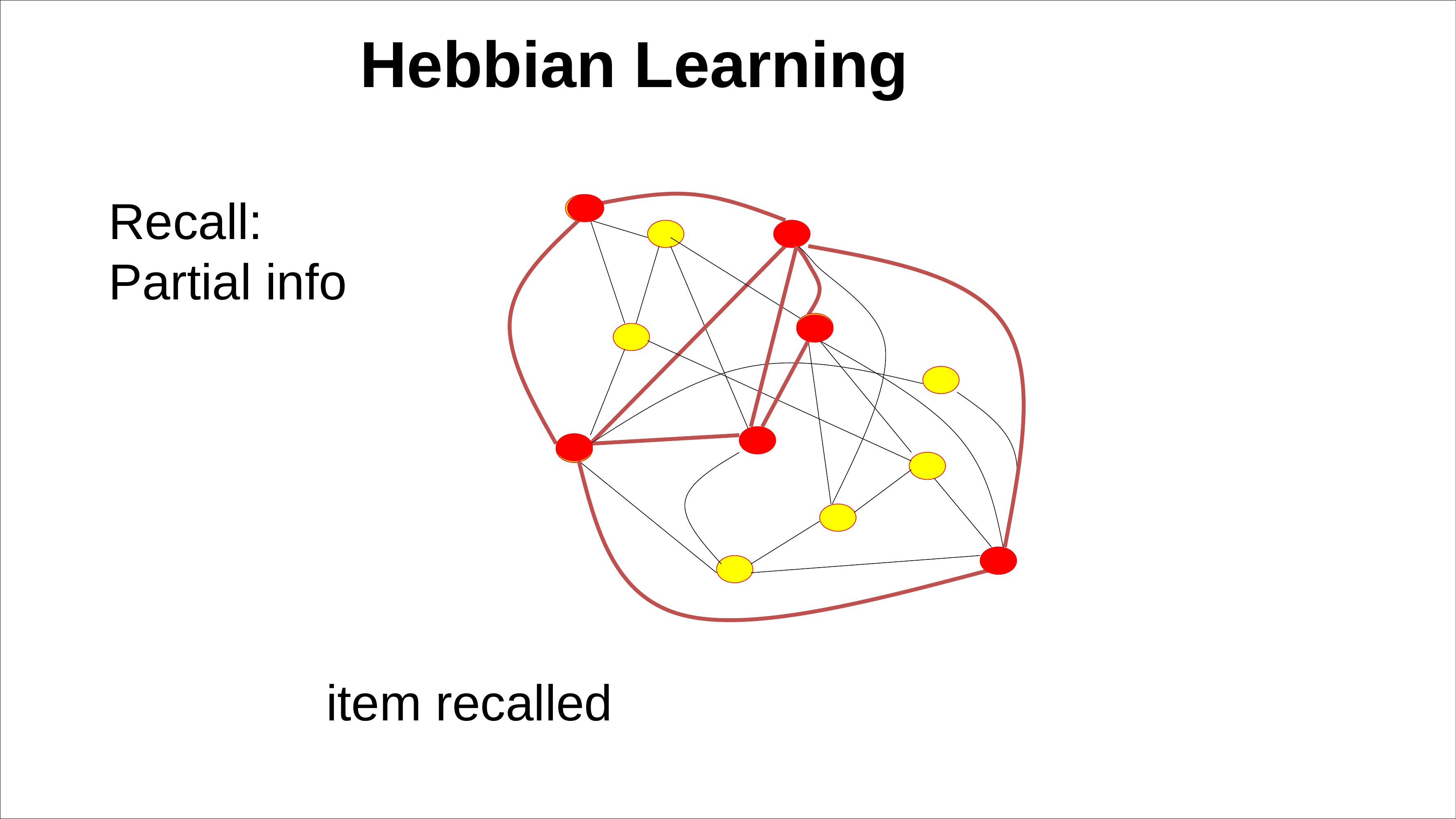

Hebbian Learning
Recall:
Partial info

item recalled